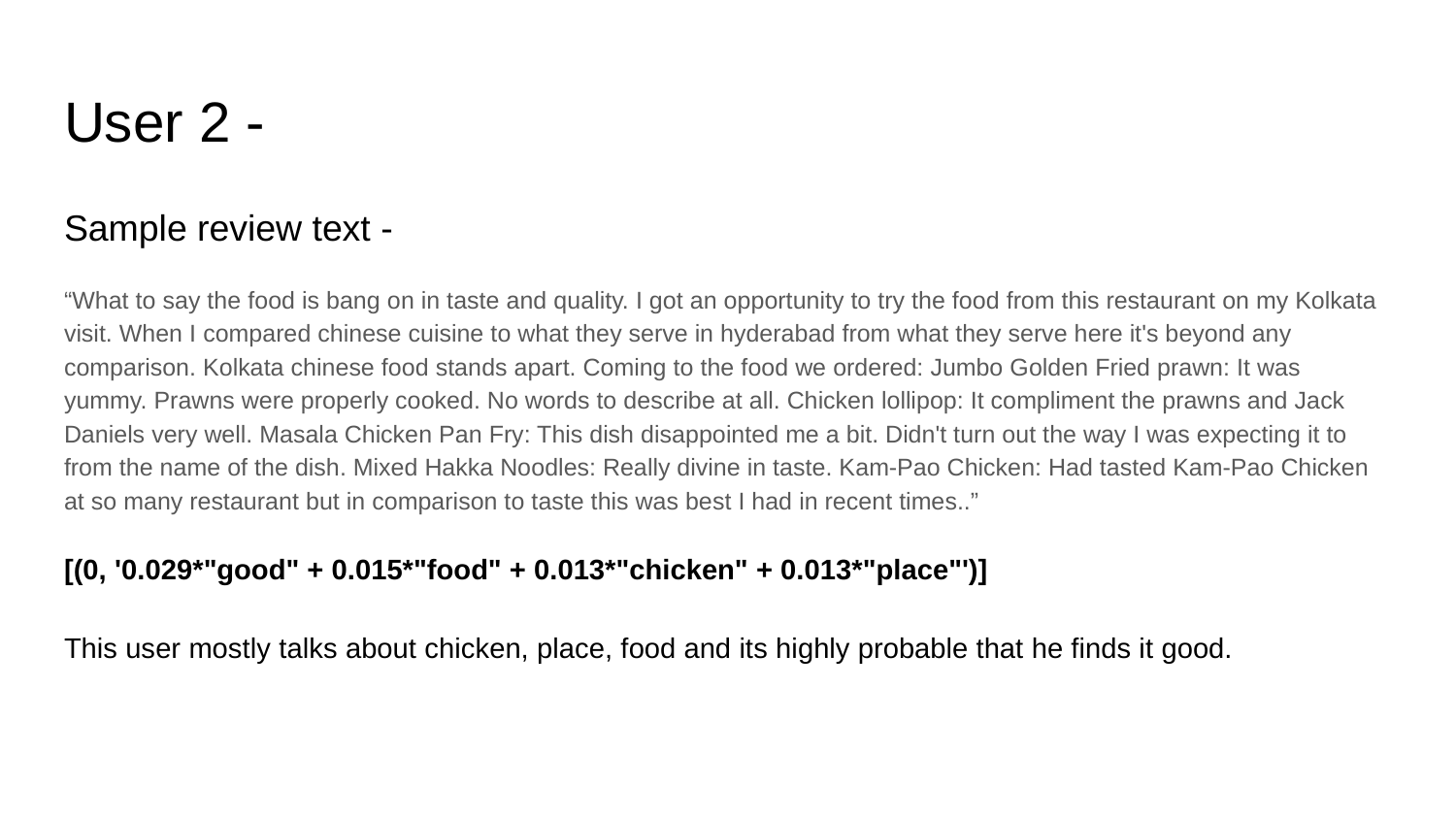

# User 2 -
Sample review text -
“What to say the food is bang on in taste and quality. I got an opportunity to try the food from this restaurant on my Kolkata visit. When I compared chinese cuisine to what they serve in hyderabad from what they serve here it's beyond any comparison. Kolkata chinese food stands apart. Coming to the food we ordered: Jumbo Golden Fried prawn: It was yummy. Prawns were properly cooked. No words to describe at all. Chicken lollipop: It compliment the prawns and Jack Daniels very well. Masala Chicken Pan Fry: This dish disappointed me a bit. Didn't turn out the way I was expecting it to from the name of the dish. Mixed Hakka Noodles: Really divine in taste. Kam-Pao Chicken: Had tasted Kam-Pao Chicken at so many restaurant but in comparison to taste this was best I had in recent times..”
[(0, '0.029*"good" + 0.015*"food" + 0.013*"chicken" + 0.013*"place"')]
This user mostly talks about chicken, place, food and its highly probable that he finds it good.